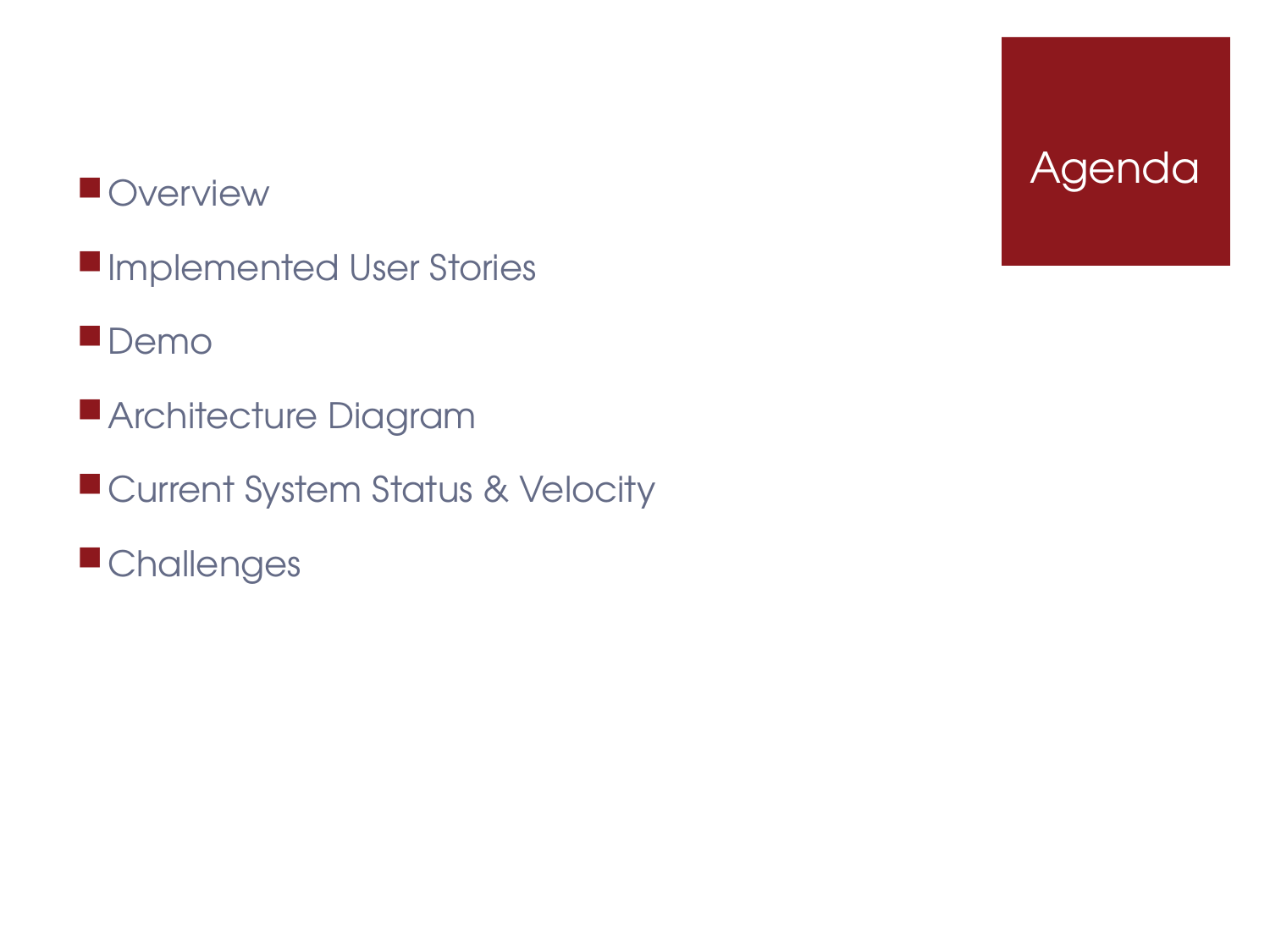

# Agenda
Overview
Implemented User Stories
Demo
Architecture Diagram
Current System Status & Velocity
Challenges